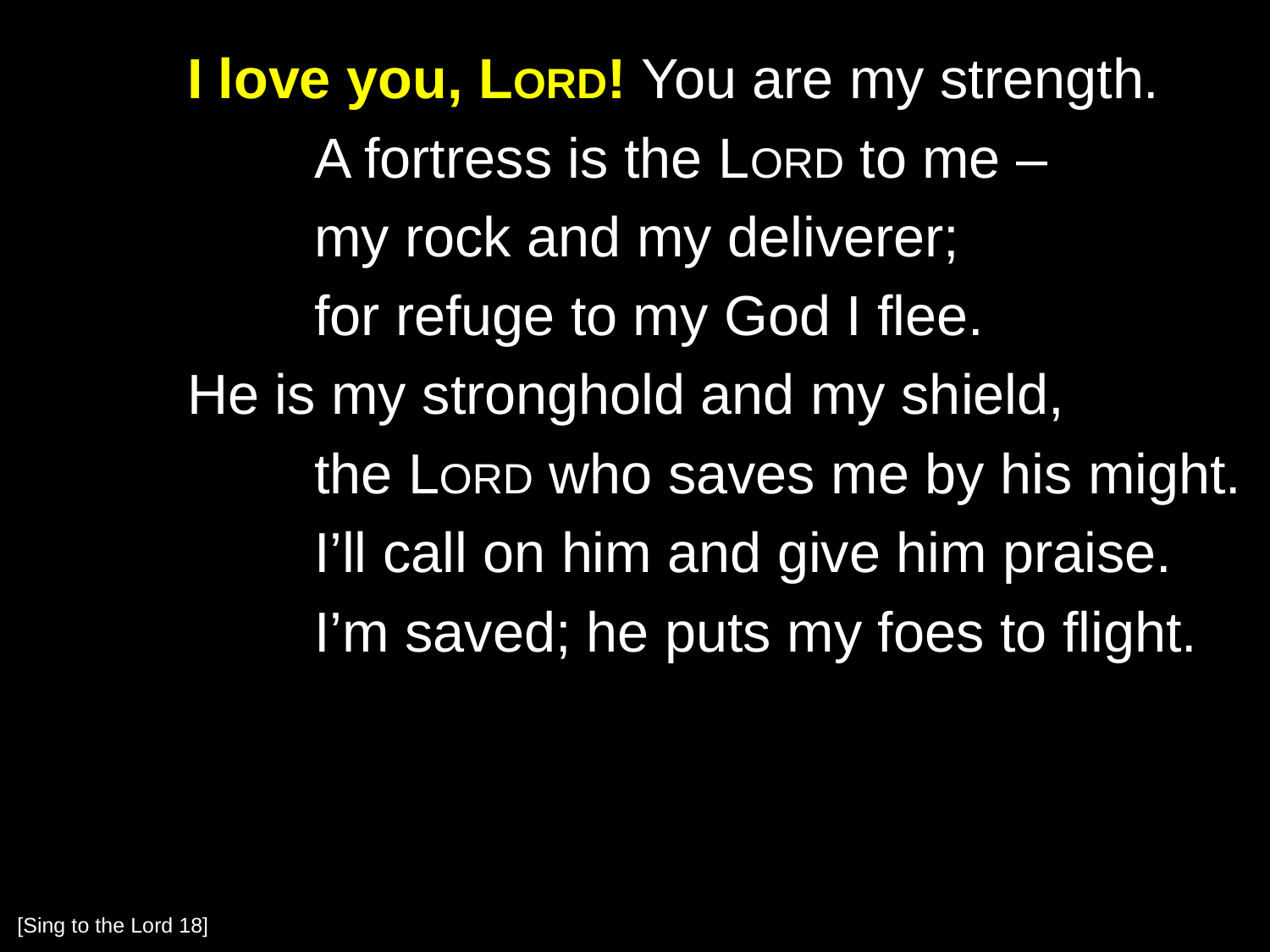

I love you, Lord! You are my strength.
		A fortress is the Lord to me –
		my rock and my deliverer;
		for refuge to my God I flee.
	He is my stronghold and my shield,
		the Lord who saves me by his might.
		I’ll call on him and give him praise.
		I’m saved; he puts my foes to flight.
[Sing to the Lord 18]